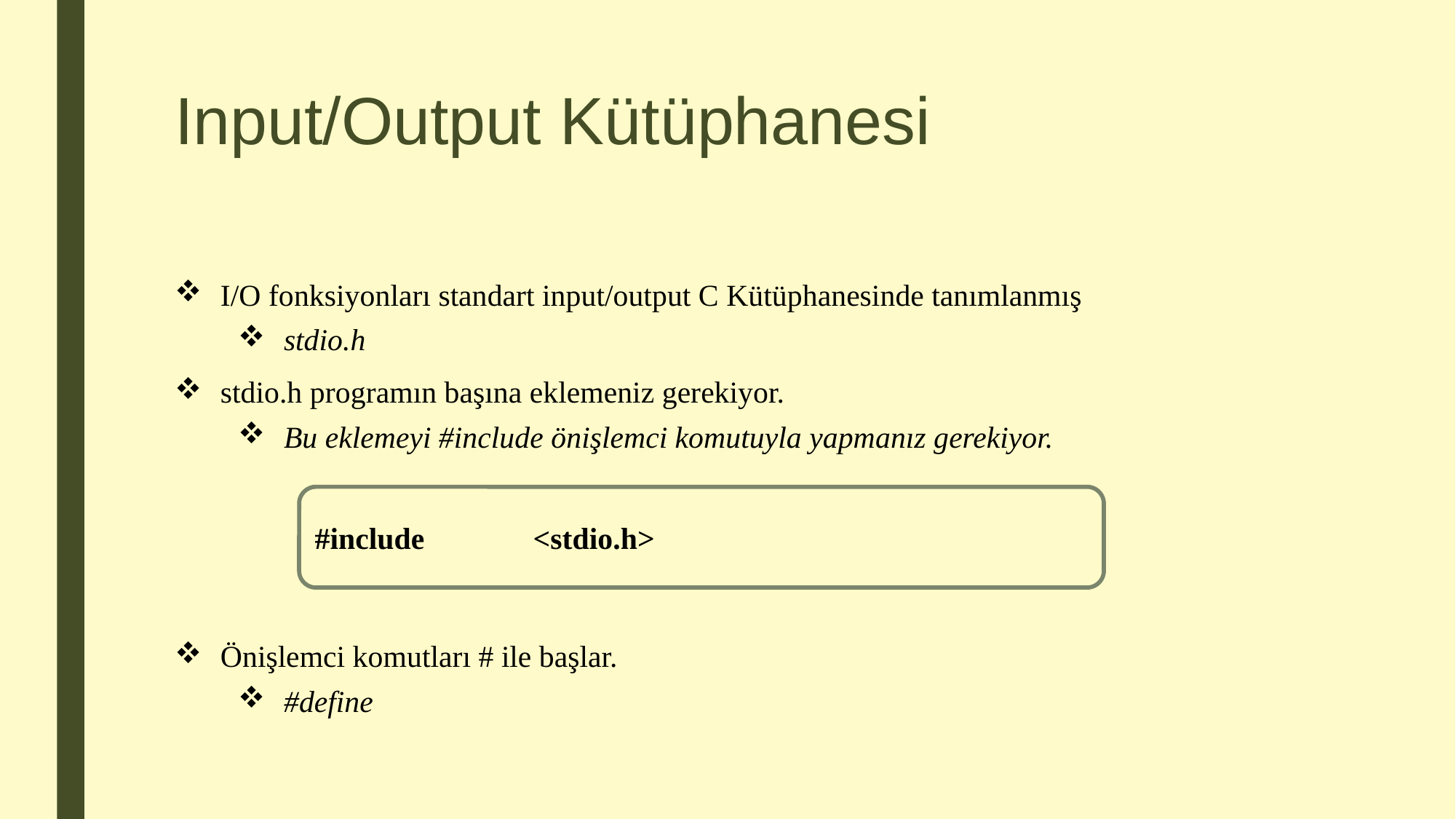

# Input/Output Kütüphanesi
I/O fonksiyonları standart input/output C Kütüphanesinde tanımlanmış
stdio.h
stdio.h programın başına eklemeniz gerekiyor.
Bu eklemeyi #include önişlemci komutuyla yapmanız gerekiyor.

Önişlemci komutları # ile başlar.
#define
#include 	<stdio.h>